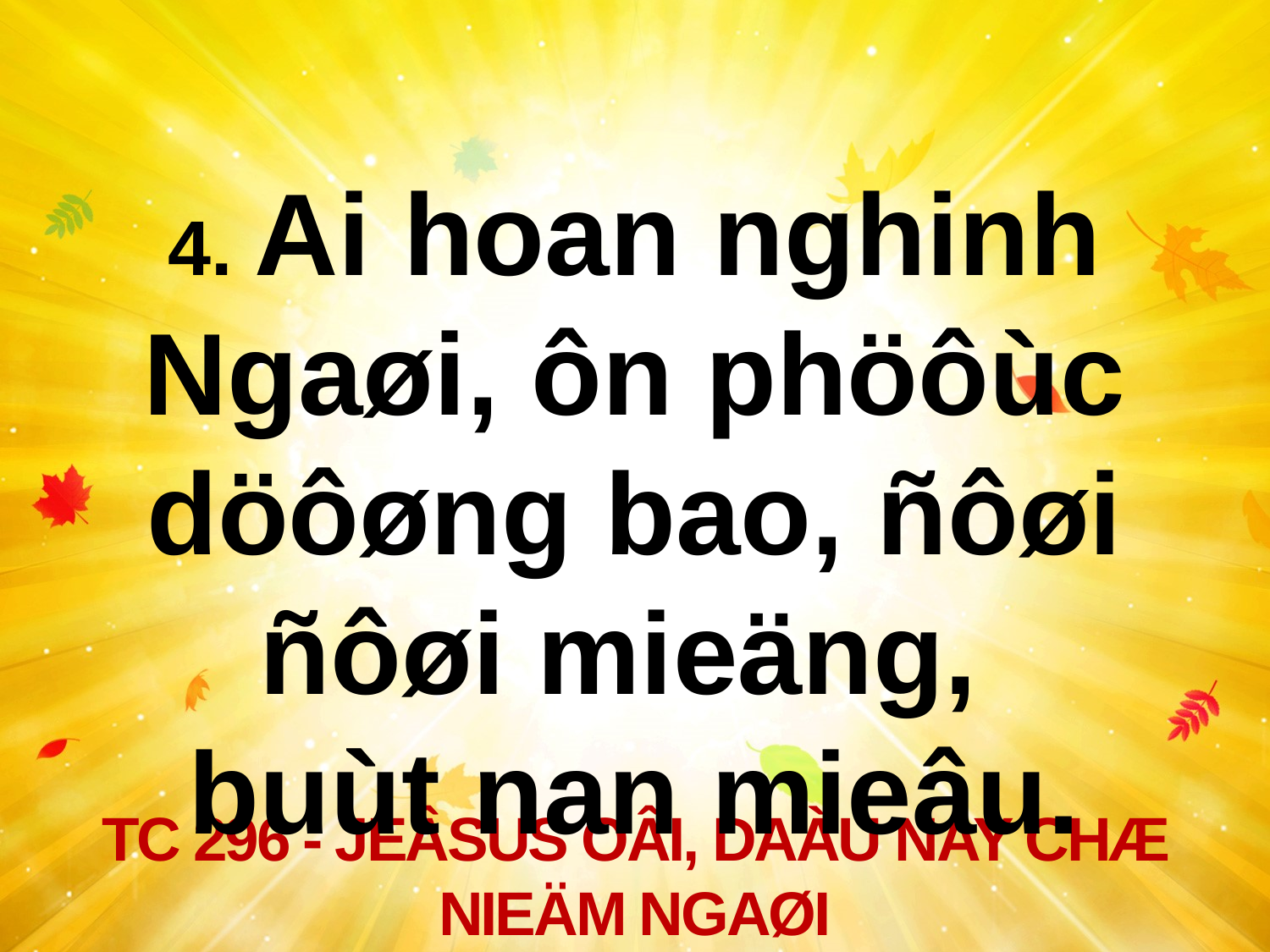

4. Ai hoan nghinh Ngaøi, ôn phöôùc döôøng bao, ñôøi ñôøi mieäng,
buùt nan mieâu.
TC 296 - JEÂSUS OÂI, DAÀU NAY CHÆ NIEÄM NGAØI